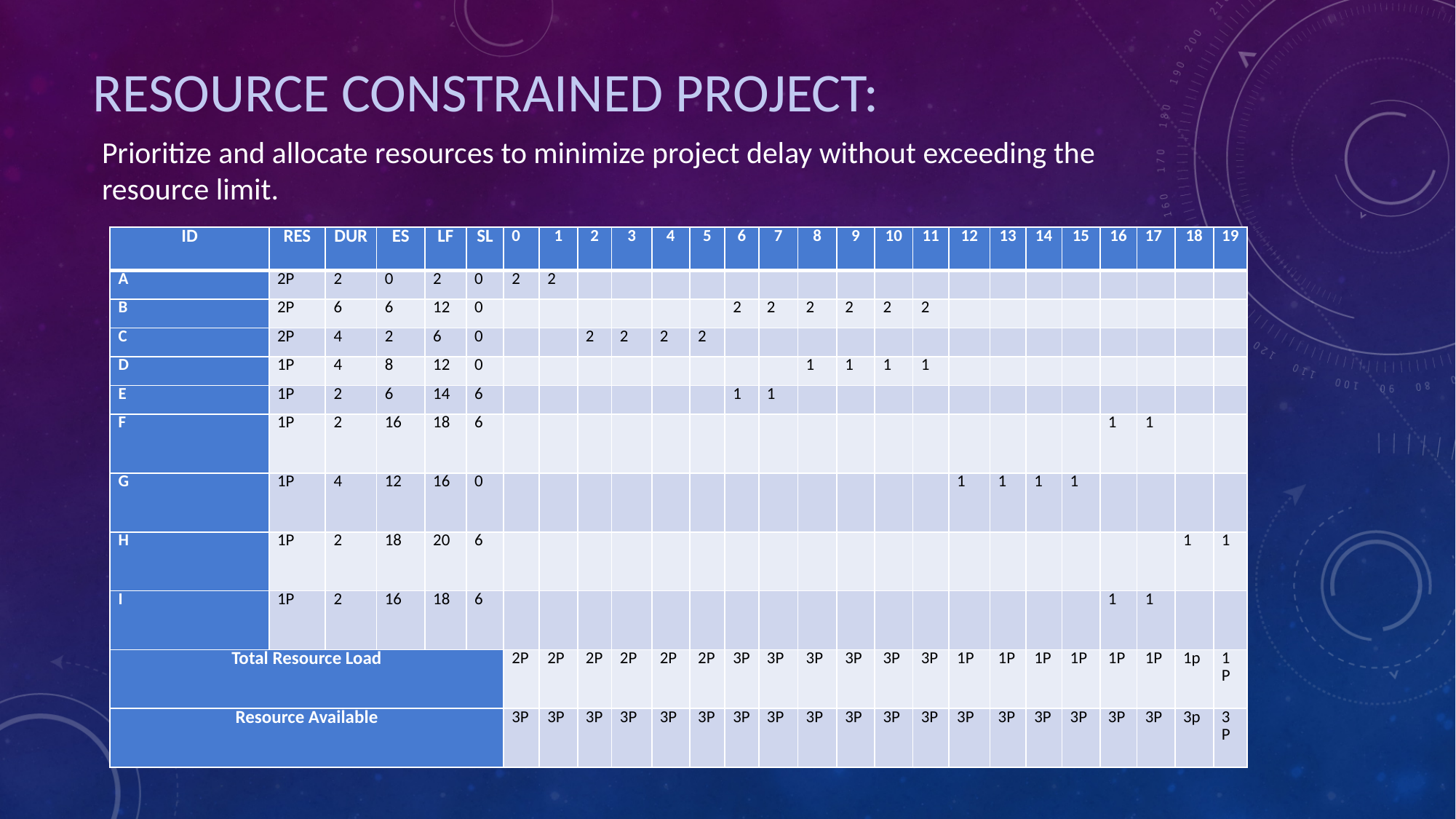

# Resource Constrained project:
Prioritize and allocate resources to minimize project delay without exceeding the resource limit.
| ID | RES | DUR | ES | LF | SL | 0 | 1 | 2 | 3 | 4 | 5 | 6 | 7 | 8 | 9 | 10 | 11 | 12 | 13 | 14 | 15 | 16 | 17 | 18 | 19 |
| --- | --- | --- | --- | --- | --- | --- | --- | --- | --- | --- | --- | --- | --- | --- | --- | --- | --- | --- | --- | --- | --- | --- | --- | --- | --- |
| A | 2P | 2 | 0 | 2 | 0 | 2 | 2 |  |  |  |  |  |  |  |  |  |  |  |  |  |  |  |  |  |  |
| B | 2P | 6 | 6 | 12 | 0 |  |  |  |  |  |  | 2 | 2 | 2 | 2 | 2 | 2 |  |  |  |  |  |  |  |  |
| C | 2P | 4 | 2 | 6 | 0 |  |  | 2 | 2 | 2 | 2 |  |  |  |  |  |  |  |  |  |  |  |  |  |  |
| D | 1P | 4 | 8 | 12 | 0 |  |  |  |  |  |  |  |  | 1 | 1 | 1 | 1 |  |  |  |  |  |  |  |  |
| E | 1P | 2 | 6 | 14 | 6 |  |  |  |  |  |  | 1 | 1 |  |  |  |  |  |  |  |  |  |  |  |  |
| F | 1P | 2 | 16 | 18 | 6 |  |  |  |  |  |  |  |  |  |  |  |  |  |  |  |  | 1 | 1 |  |  |
| G | 1P | 4 | 12 | 16 | 0 |  |  |  |  |  |  |  |  |  |  |  |  | 1 | 1 | 1 | 1 |  |  |  |  |
| H | 1P | 2 | 18 | 20 | 6 |  |  |  |  |  |  |  |  |  |  |  |  |  |  |  |  |  |  | 1 | 1 |
| I | 1P | 2 | 16 | 18 | 6 |  |  |  |  |  |  |  |  |  |  |  |  |  |  |  |  | 1 | 1 |  |  |
| Total Resource Load |  |  |  |  |  | 2P | 2P | 2P | 2P | 2P | 2P | 3P | 3P | 3P | 3P | 3P | 3P | 1P | 1P | 1P | 1P | 1P | 1P | 1p | 1P |
| Resource Available |  |  |  |  |  | 3P | 3P | 3P | 3P | 3P | 3P | 3P | 3P | 3P | 3P | 3P | 3P | 3P | 3P | 3P | 3P | 3P | 3P | 3p | 3P |